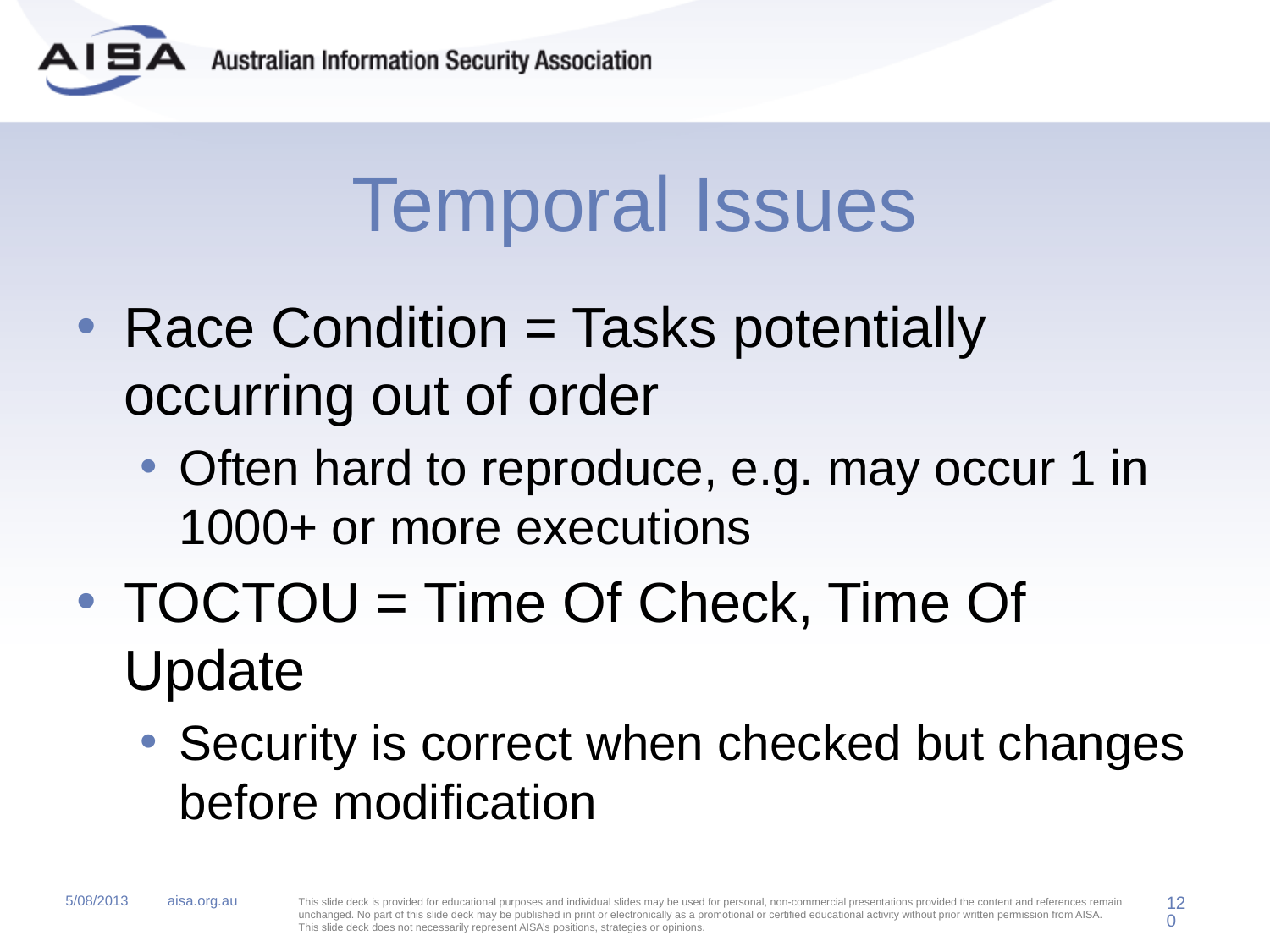

# Temporal Issues
Race Condition = Tasks potentially occurring out of order
Often hard to reproduce, e.g. may occur 1 in 1000+ or more executions
TOCTOU = Time Of Check, Time Of Update
Security is correct when checked but changes before modification